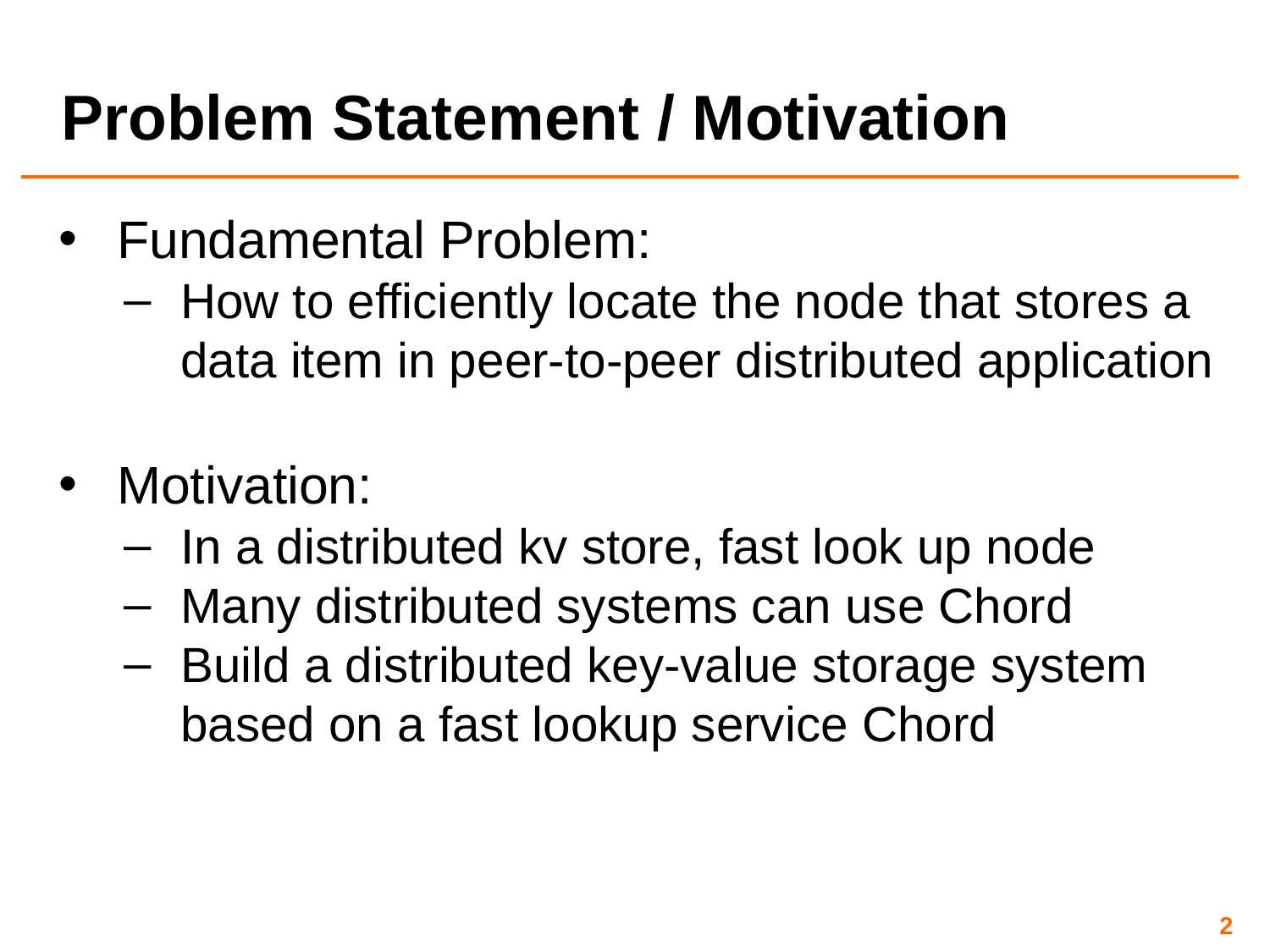

# Problem Statement / Motivation
Fundamental Problem:
How to efficiently locate the node that stores a data item in peer-to-peer distributed application

Motivation:
In a distributed kv store, fast look up node
Many distributed systems can use Chord
Build a distributed key-value storage system based on a fast lookup service Chord
2